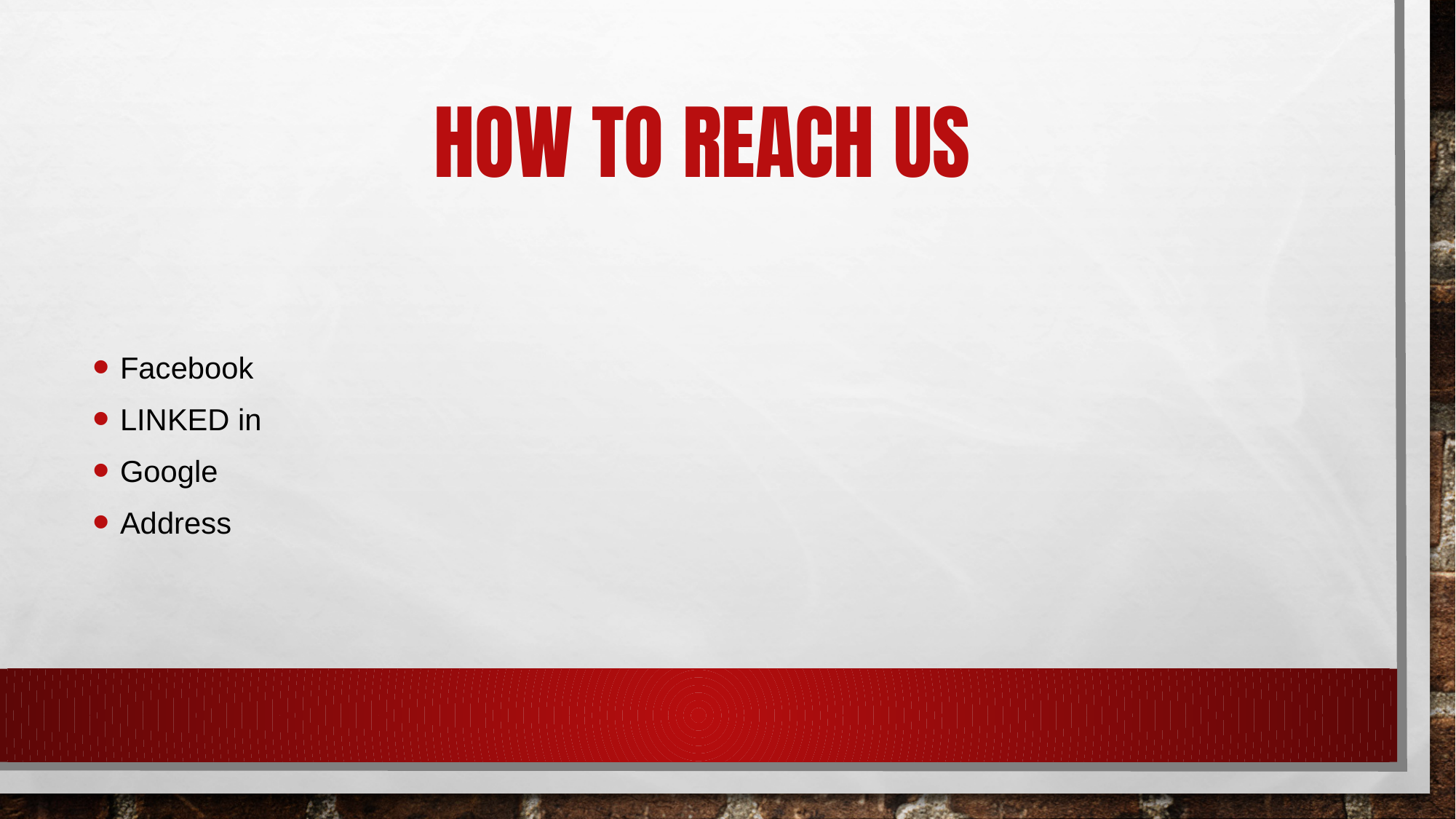

# How to reach us
Facebook
LINKED in
Google
Address